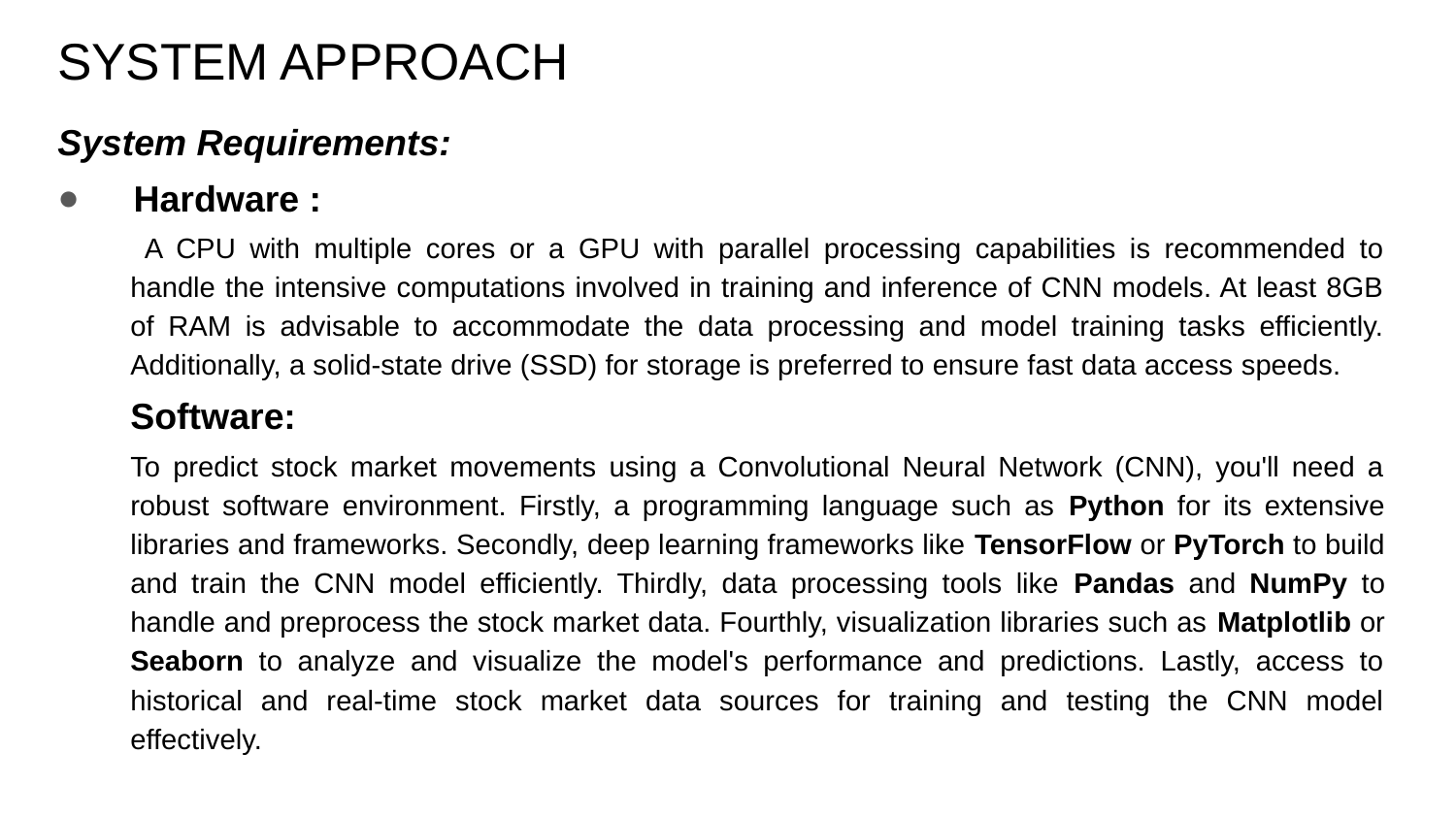

# SYSTEM APPROACH
System Requirements:
   Hardware :
 A CPU with multiple cores or a GPU with parallel processing capabilities is recommended to handle the intensive computations involved in training and inference of CNN models. At least 8GB of RAM is advisable to accommodate the data processing and model training tasks efficiently. Additionally, a solid-state drive (SSD) for storage is preferred to ensure fast data access speeds.
Software:
To predict stock market movements using a Convolutional Neural Network (CNN), you'll need a robust software environment. Firstly, a programming language such as Python for its extensive libraries and frameworks. Secondly, deep learning frameworks like TensorFlow or PyTorch to build and train the CNN model efficiently. Thirdly, data processing tools like Pandas and NumPy to handle and preprocess the stock market data. Fourthly, visualization libraries such as Matplotlib or Seaborn to analyze and visualize the model's performance and predictions. Lastly, access to historical and real-time stock market data sources for training and testing the CNN model effectively.